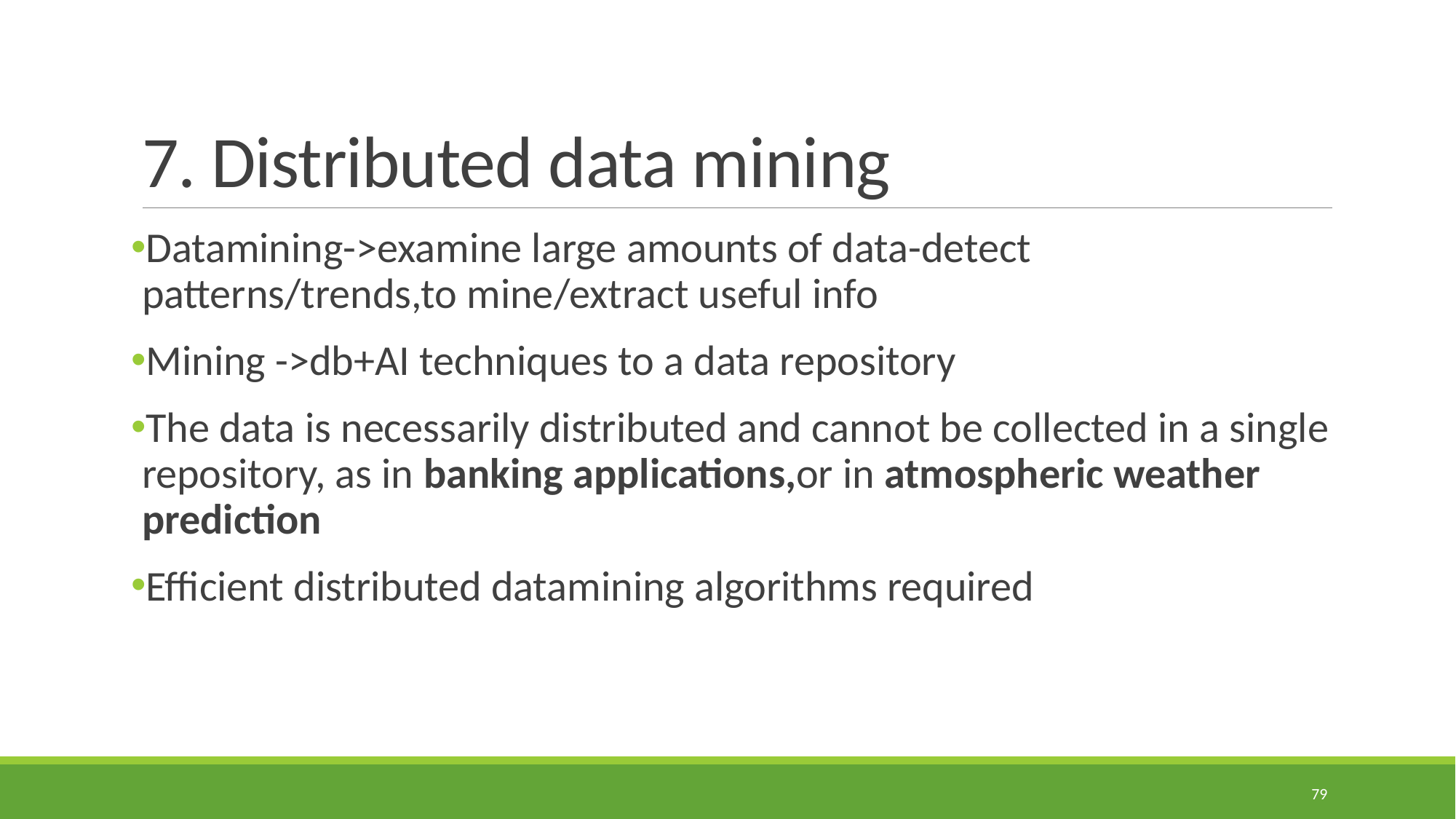

# 7. Distributed data mining
Datamining->examine large amounts of data-detect patterns/trends,to mine/extract useful info
Mining ->db+AI techniques to a data repository
The data is necessarily distributed and cannot be collected in a single repository, as in banking applications,or in atmospheric weather prediction
Efficient distributed datamining algorithms required
79